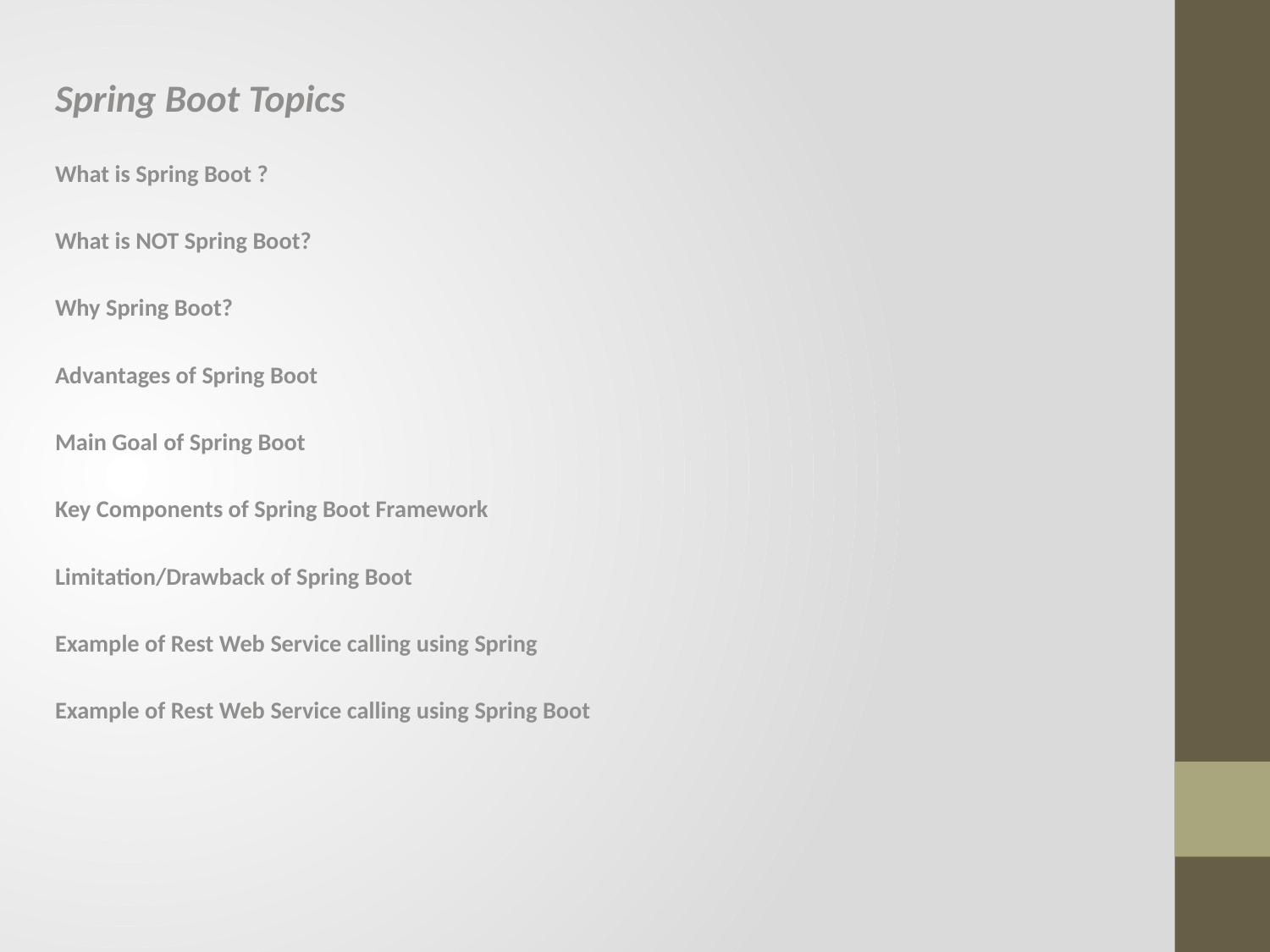

Spring Boot Topics

What is Spring Boot ?

What is NOT Spring Boot?

Why Spring Boot?

Advantages of Spring Boot

Main Goal of Spring Boot

Key Components of Spring Boot Framework

Limitation/Drawback of Spring Boot

Example of Rest Web Service calling using Spring

Example of Rest Web Service calling using Spring Boot